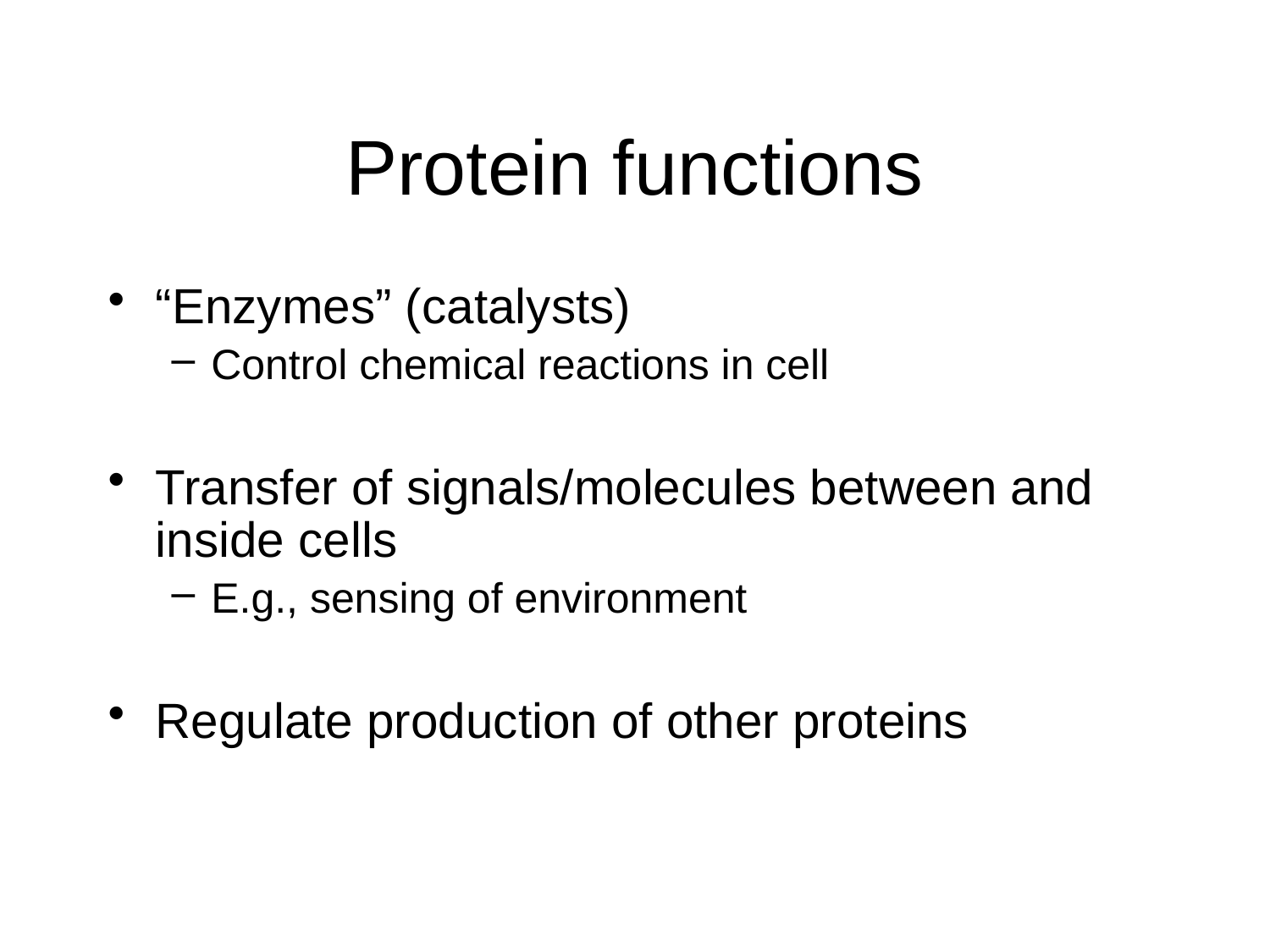

# Protein functions
“Enzymes” (catalysts)
Control chemical reactions in cell

Transfer of signals/molecules between and inside cells
E.g., sensing of environment

Regulate production of other proteins